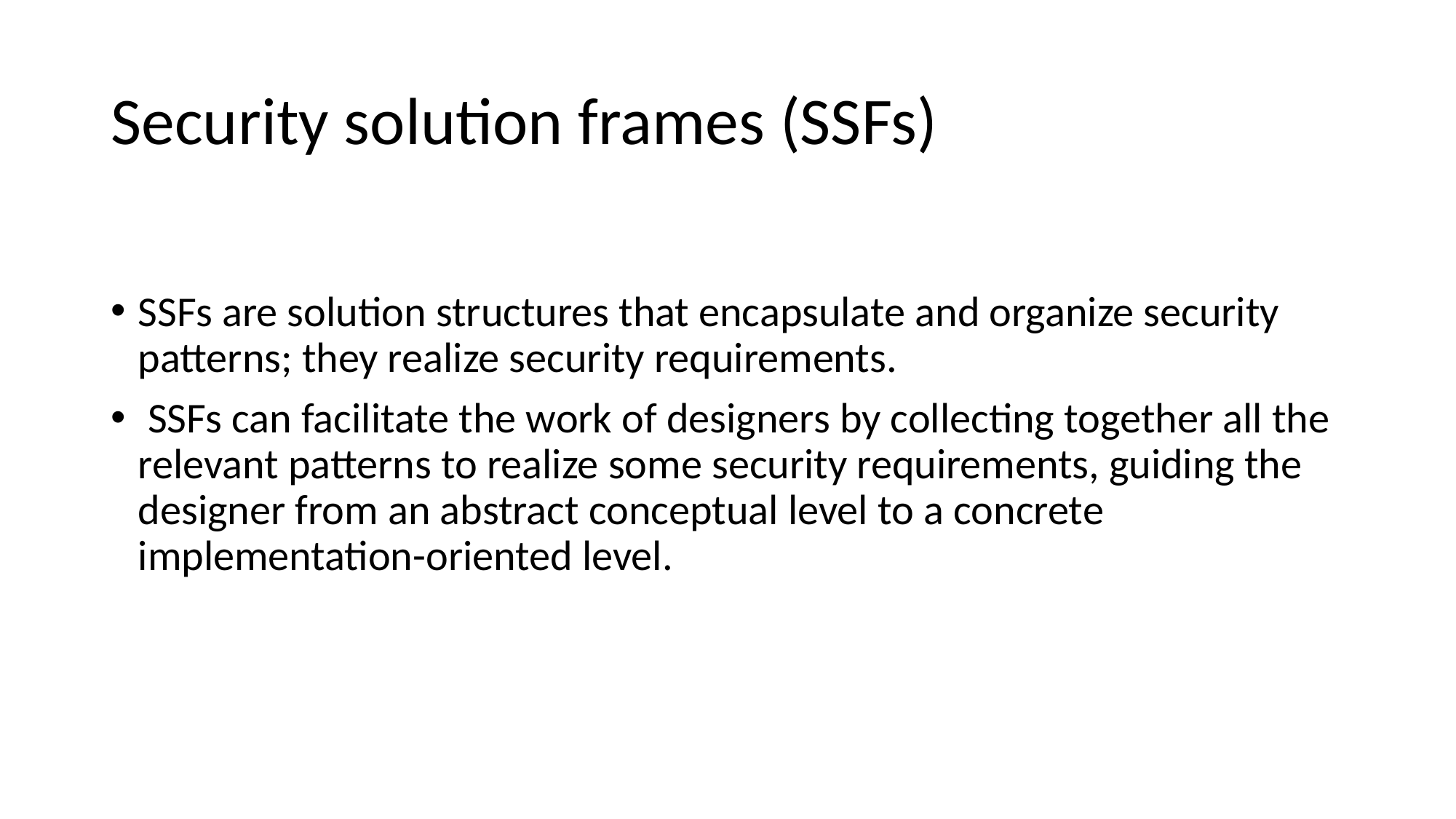

# Security solution frames (SSFs)

SSFs are solution structures that encapsulate and organize security patterns; they realize security requirements.
 SSFs can facilitate the work of designers by collecting together all the relevant patterns to realize some security requirements, guiding the designer from an abstract conceptual level to a concrete implementation-oriented level.